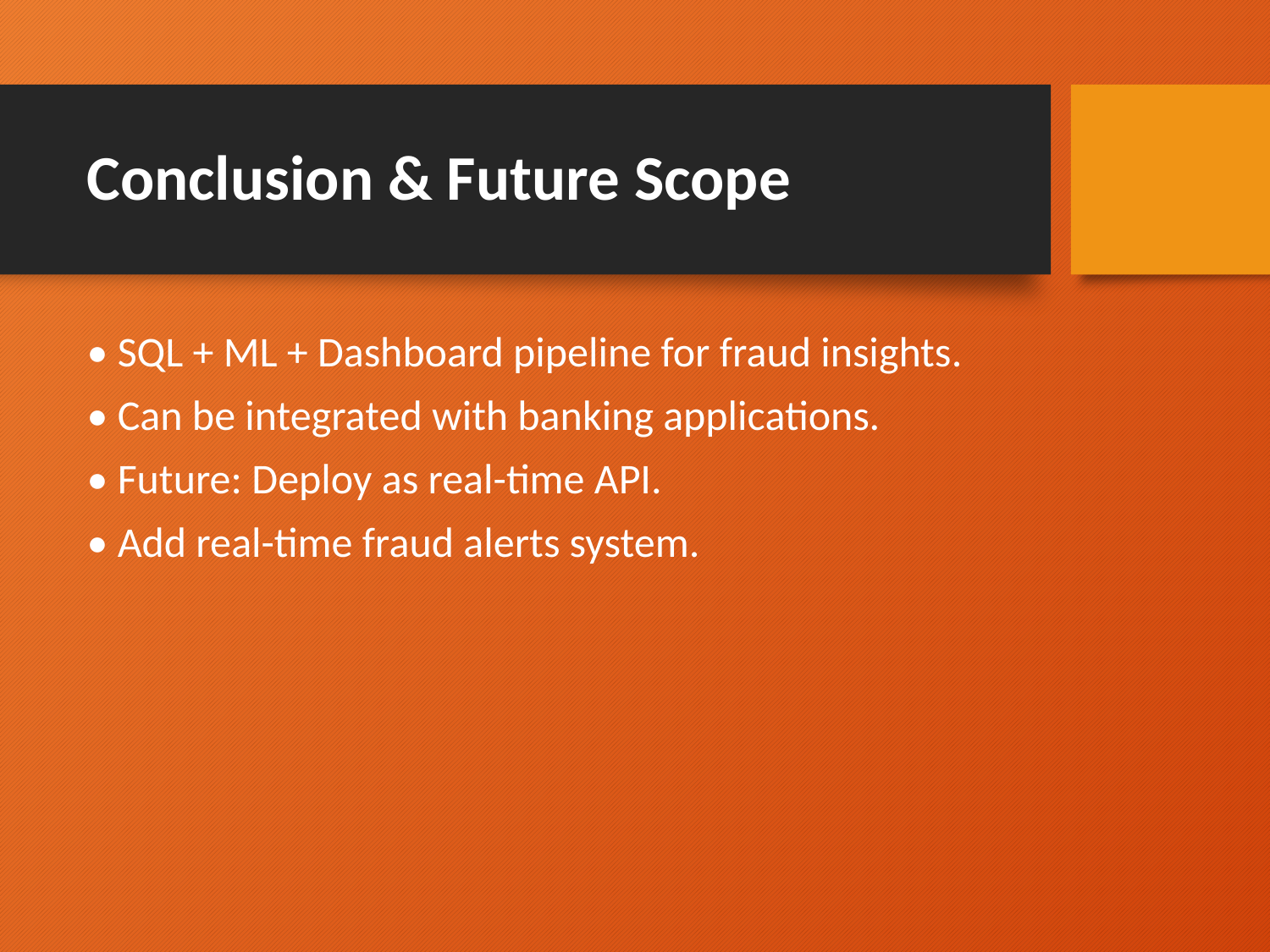

# Conclusion & Future Scope
• SQL + ML + Dashboard pipeline for fraud insights.
• Can be integrated with banking applications.
• Future: Deploy as real-time API.
• Add real-time fraud alerts system.